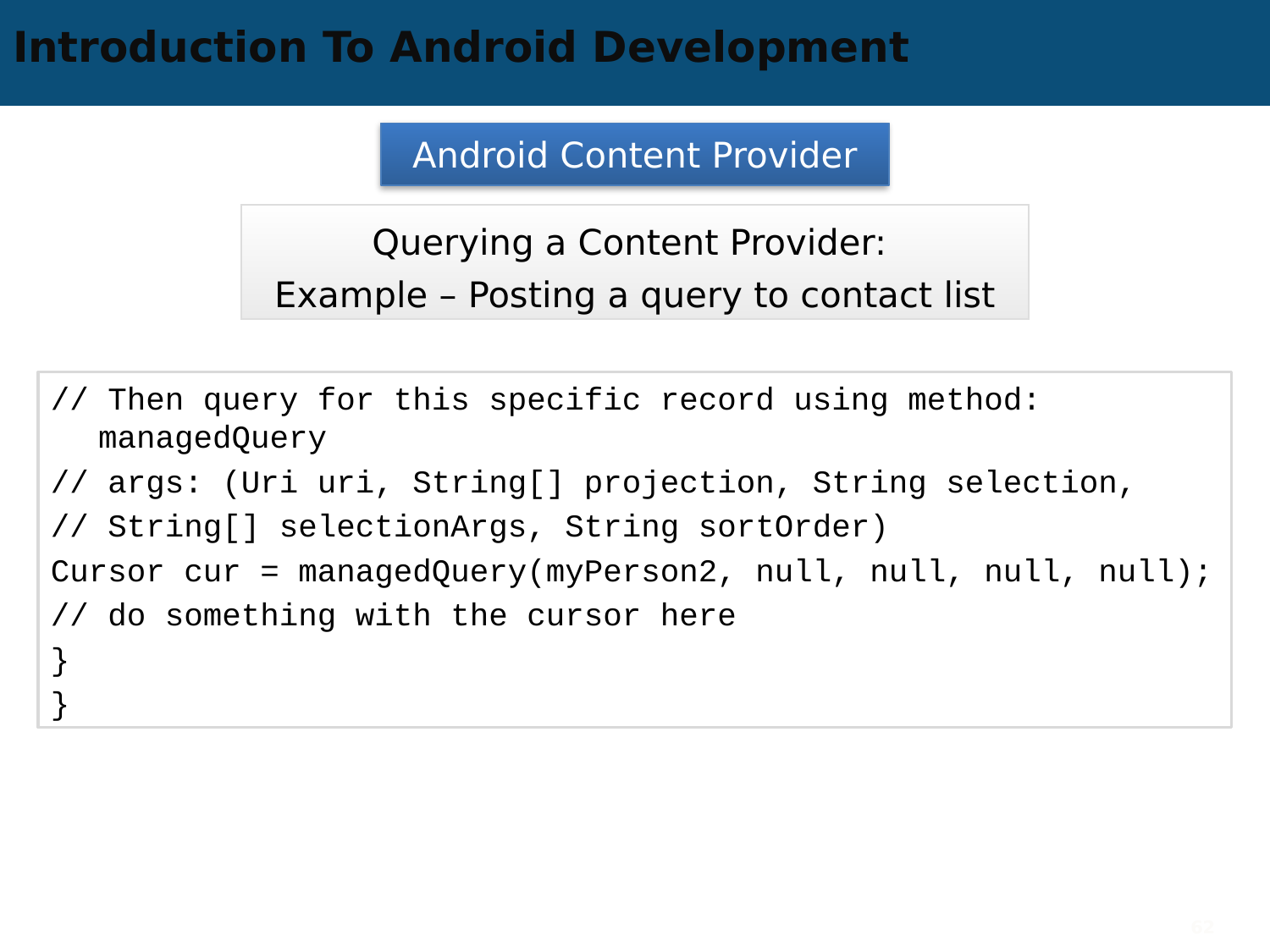

# Introduction To Android Development
Android Content Provider
Querying a Content Provider:
Example – Posting a query to contact list
// Then query for this specific record using method: managedQuery
// args: (Uri uri, String[] projection, String selection,
// String[] selectionArgs, String sortOrder)
Cursor cur = managedQuery(myPerson2, null, null, null, null);
// do something with the cursor here
}
}